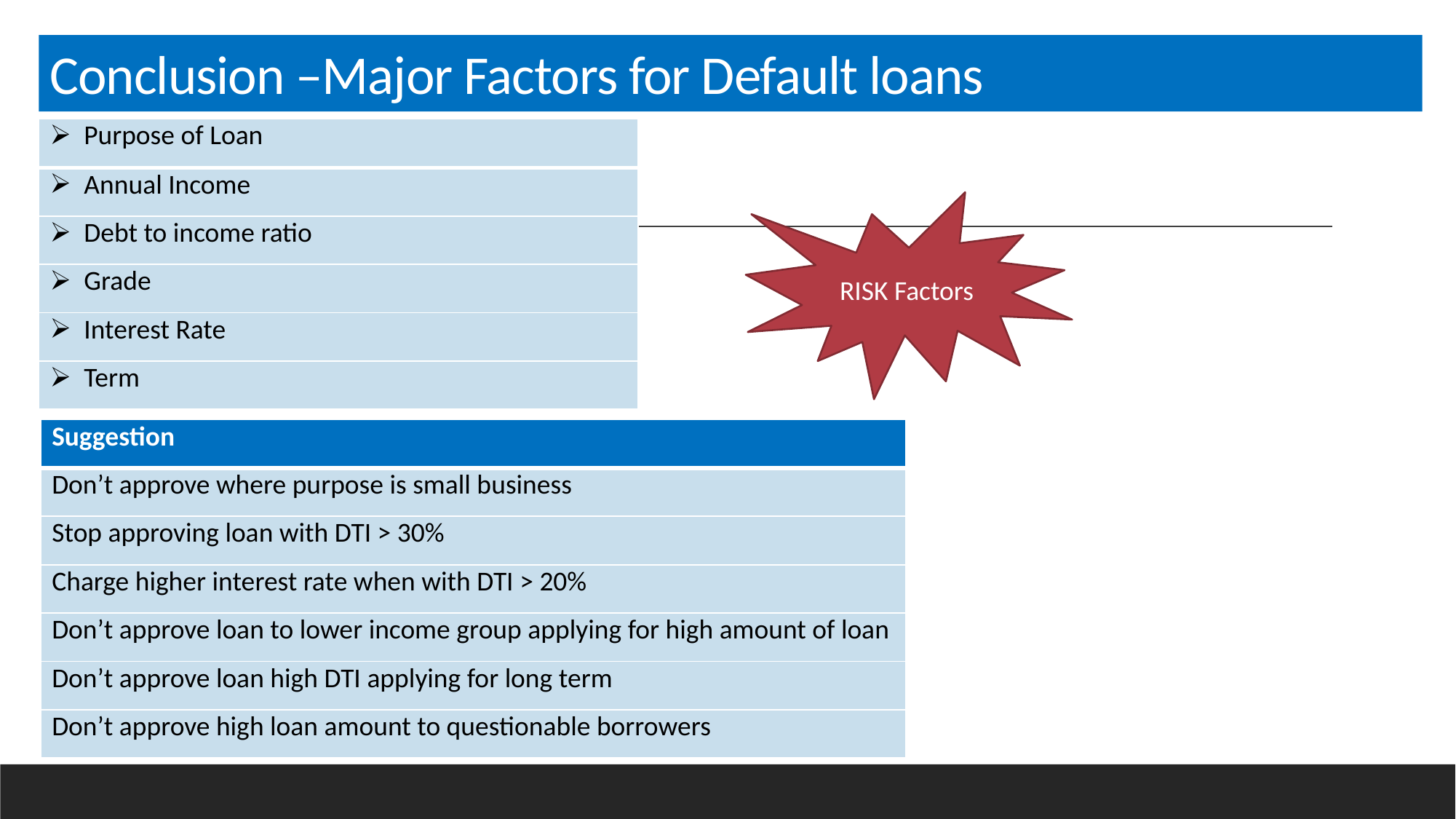

Conclusion –Major Factors for Default loans
| Purpose of Loan |
| --- |
| Annual Income |
| Debt to income ratio |
| Grade |
| Interest Rate |
| Term |
RISK Factors
| Suggestion |
| --- |
| Don’t approve where purpose is small business |
| Stop approving loan with DTI > 30% |
| Charge higher interest rate when with DTI > 20% |
| Don’t approve loan to lower income group applying for high amount of loan |
| Don’t approve loan high DTI applying for long term |
| Don’t approve high loan amount to questionable borrowers |